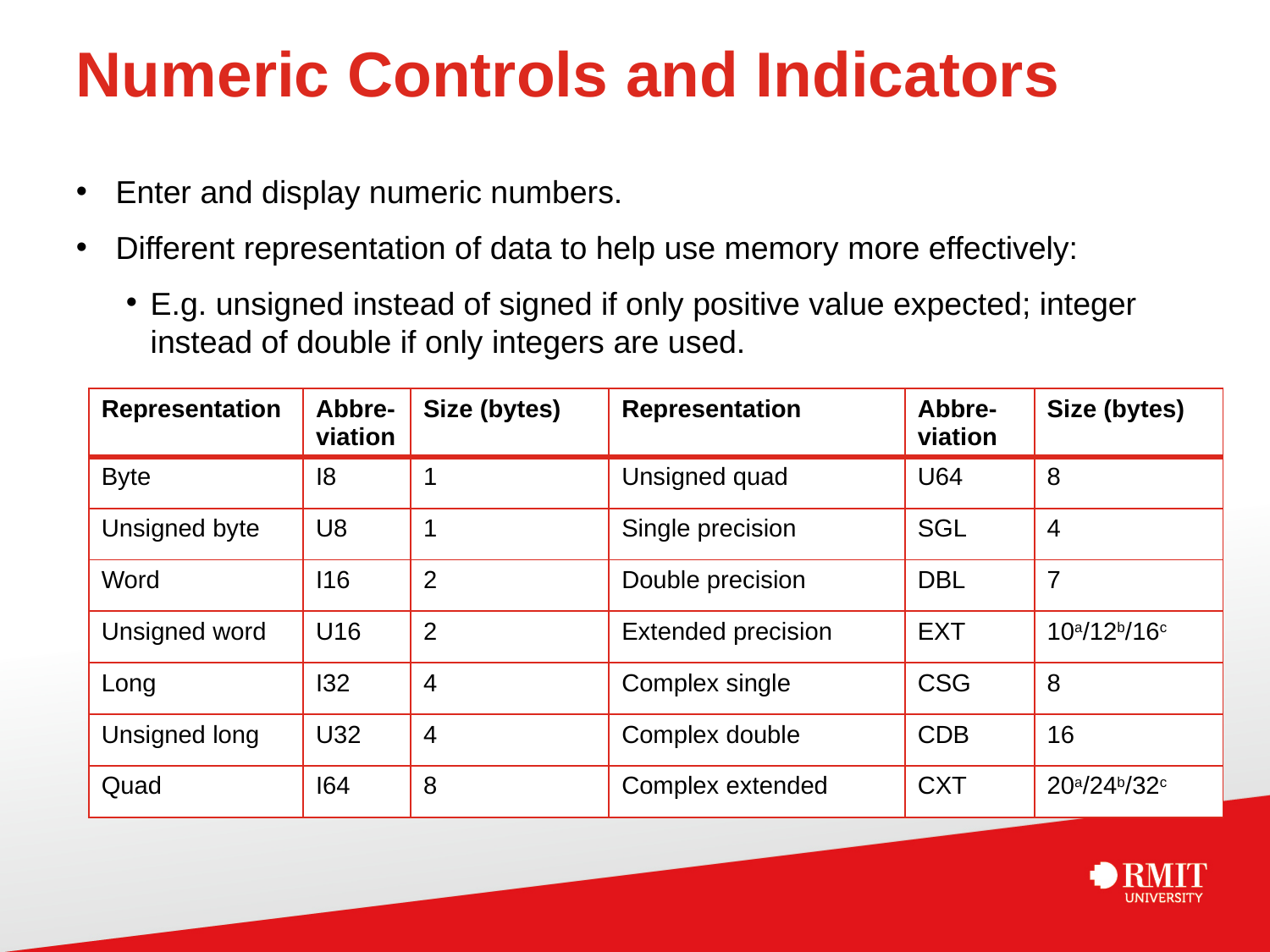

# Numeric Controls and Indicators
Enter and display numeric numbers.
Different representation of data to help use memory more effectively:
E.g. unsigned instead of signed if only positive value expected; integer instead of double if only integers are used.

| Representation | Abbre-viation | Size (bytes) | Representation | Abbre-viation | Size (bytes) |
| --- | --- | --- | --- | --- | --- |
| Byte | I8 | 1 | Unsigned quad | U64 | 8 |
| Unsigned byte | U8 | 1 | Single precision | SGL | 4 |
| Word | I16 | 2 | Double precision | DBL | 7 |
| Unsigned word | U16 | 2 | Extended precision | EXT | 10a/12b/16c |
| Long | I32 | 4 | Complex single | CSG | 8 |
| Unsigned long | U32 | 4 | Complex double | CDB | 16 |
| Quad | I64 | 8 | Complex extended | CXT | 20a/24b/32c |